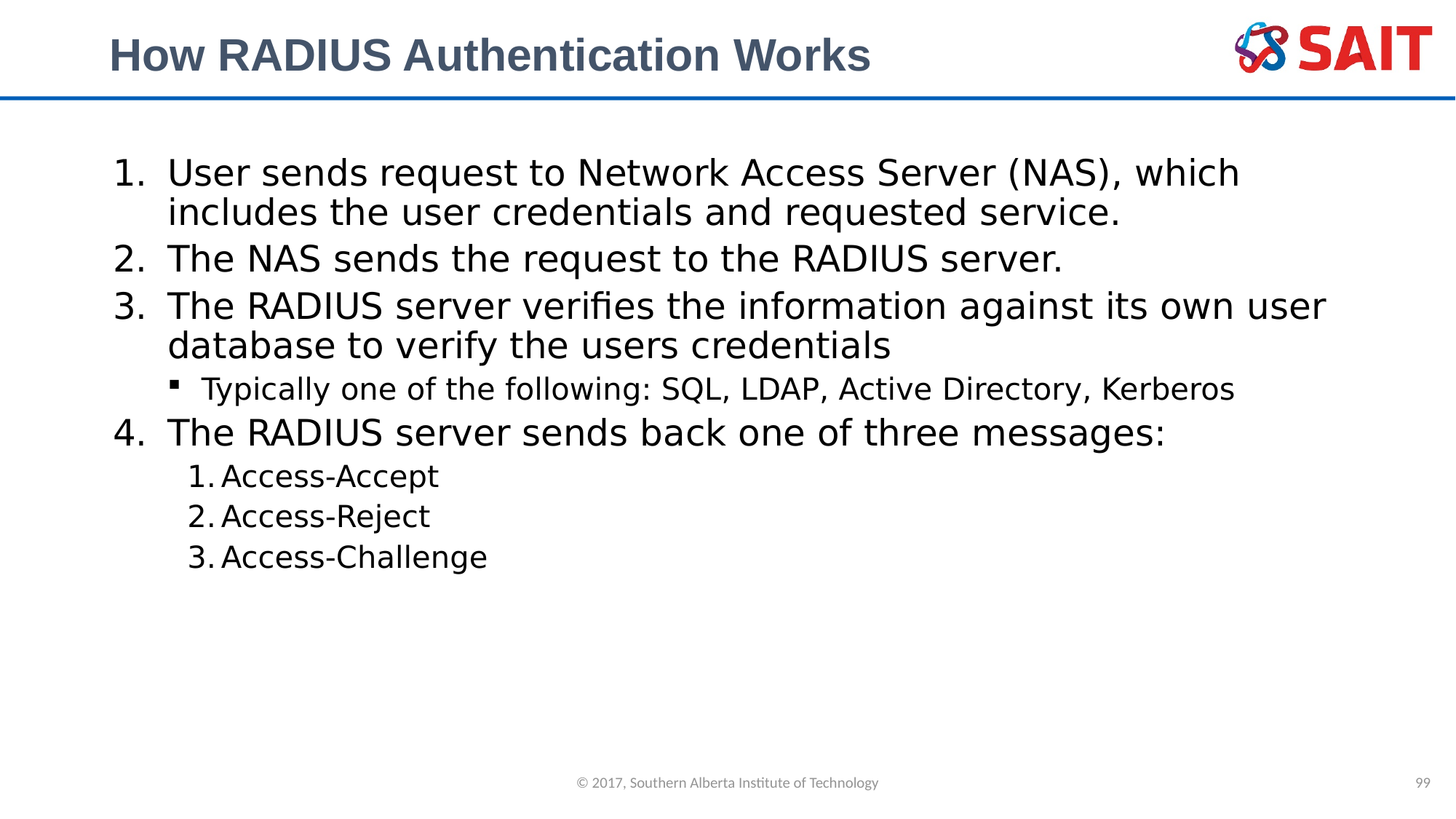

# How RADIUS Authentication Works
User sends request to Network Access Server (NAS), which includes the user credentials and requested service.
The NAS sends the request to the RADIUS server.
The RADIUS server verifies the information against its own user database to verify the users credentials
Typically one of the following: SQL, LDAP, Active Directory, Kerberos
The RADIUS server sends back one of three messages:
Access-Accept
Access-Reject
Access-Challenge